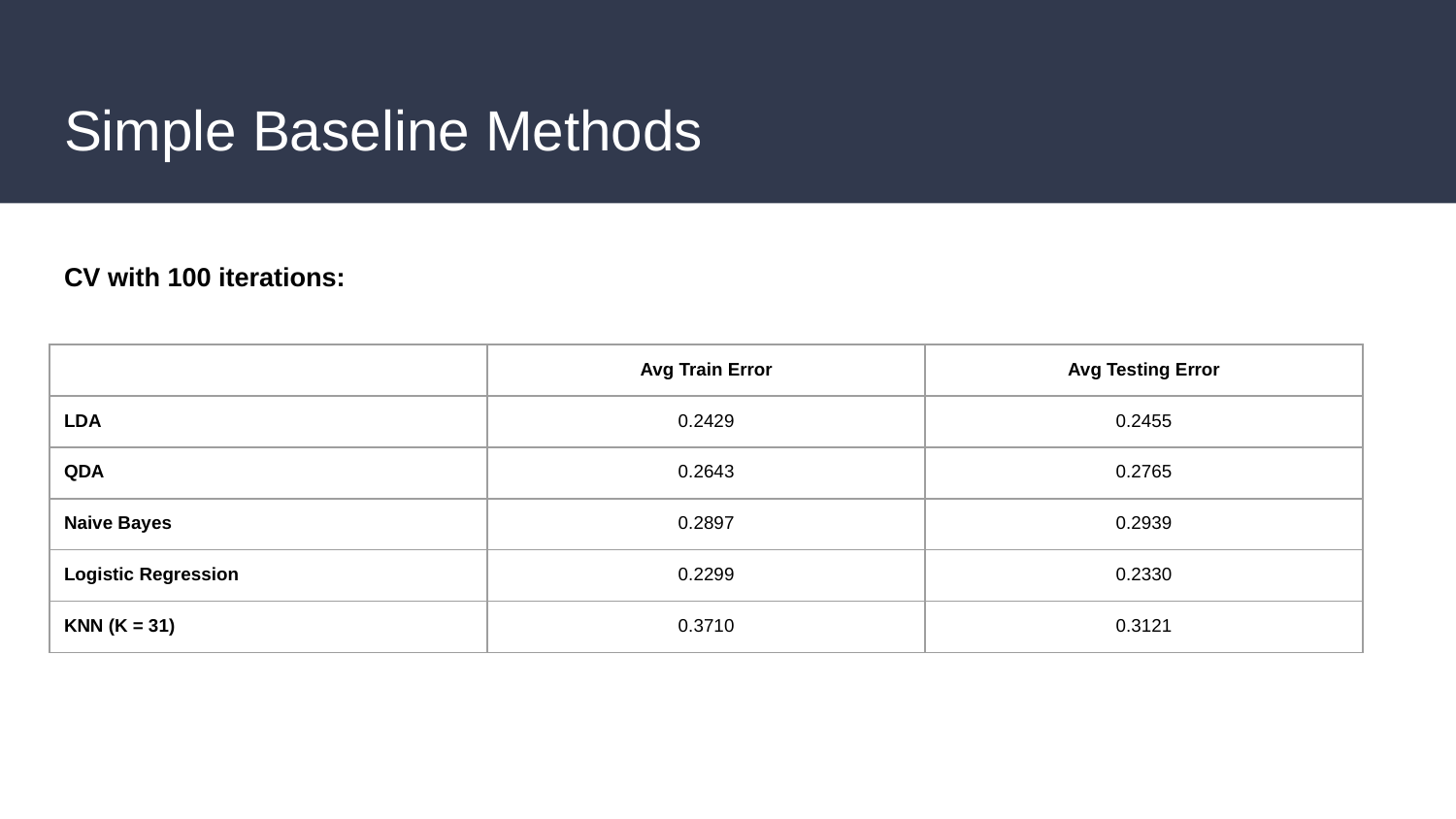

# Simple Baseline Methods
CV with 100 iterations:
|  | Avg Train Error | Avg Testing Error |
| --- | --- | --- |
| LDA | 0.2429 | 0.2455 |
| QDA | 0.2643 | 0.2765 |
| Naive Bayes | 0.2897 | 0.2939 |
| Logistic Regression | 0.2299 | 0.2330 |
| KNN (K = 31) | 0.3710 | 0.3121 |